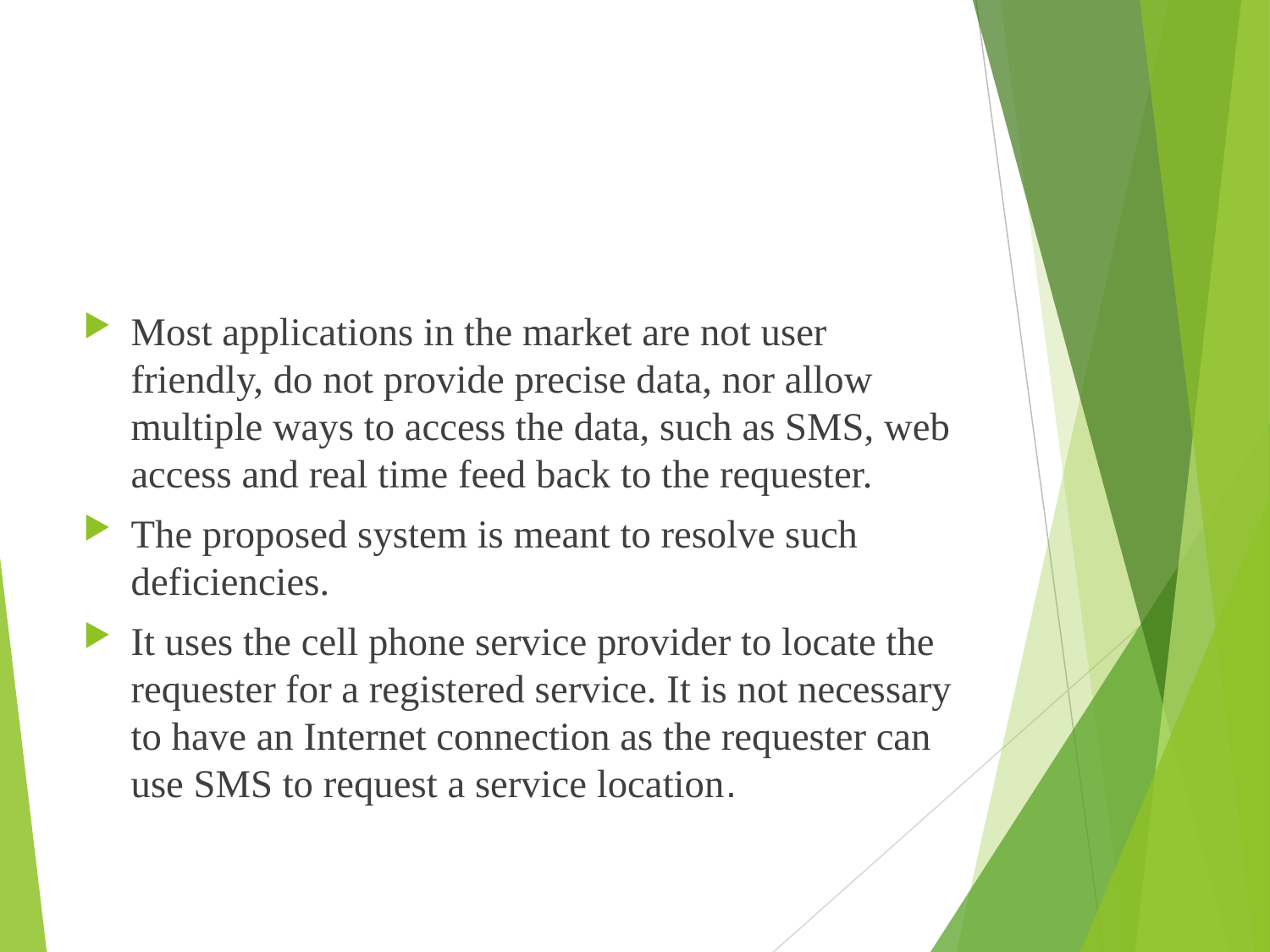

#
Most applications in the market are not user friendly, do not provide precise data, nor allow multiple ways to access the data, such as SMS, web access and real time feed back to the requester.
The proposed system is meant to resolve such deficiencies.
It uses the cell phone service provider to locate the requester for a registered service. It is not necessary to have an Internet connection as the requester can use SMS to request a service location.